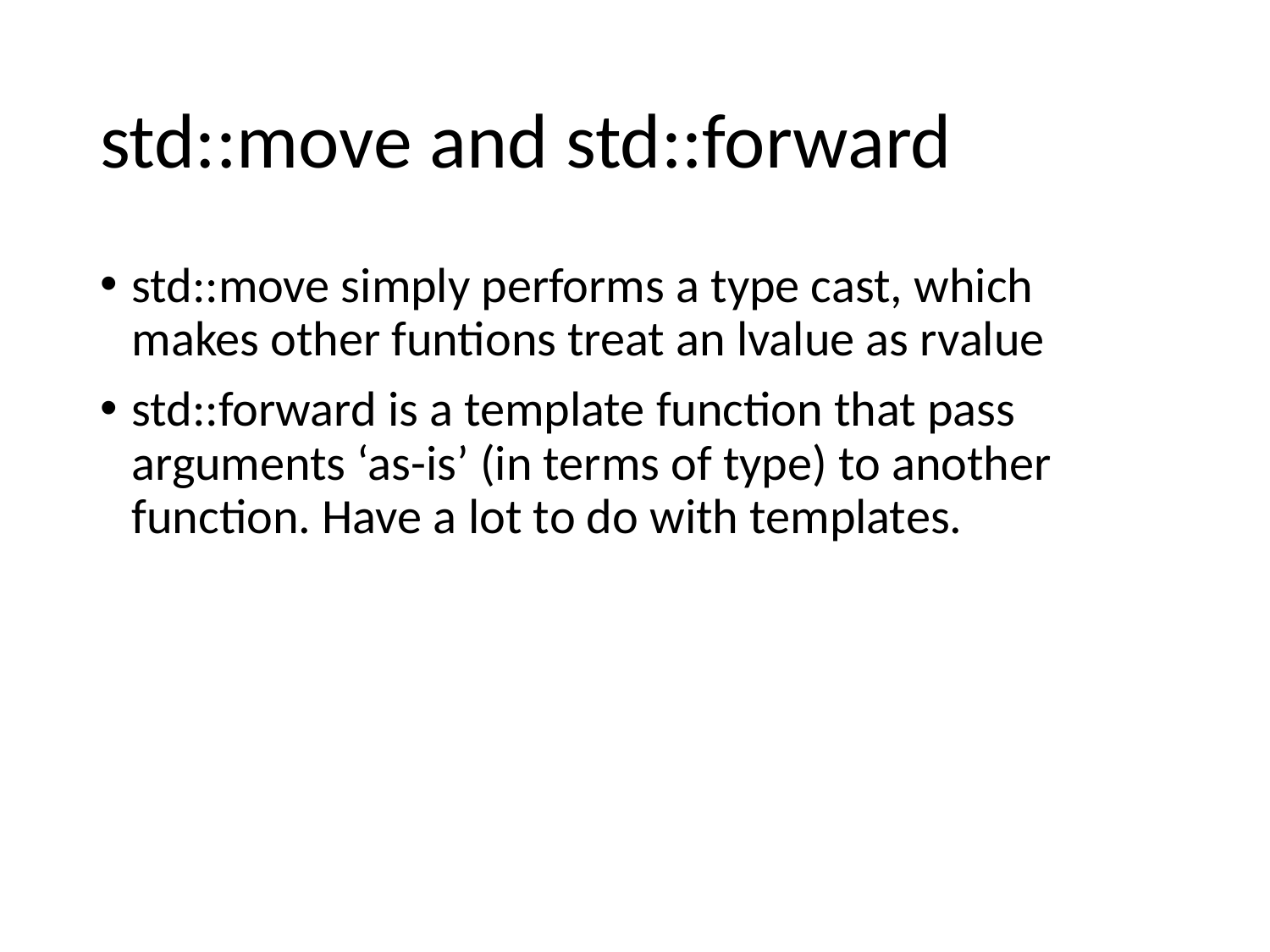

# std::move and std::forward
std::move simply performs a type cast, which makes other funtions treat an lvalue as rvalue
std::forward is a template function that pass arguments ‘as-is’ (in terms of type) to another function. Have a lot to do with templates.